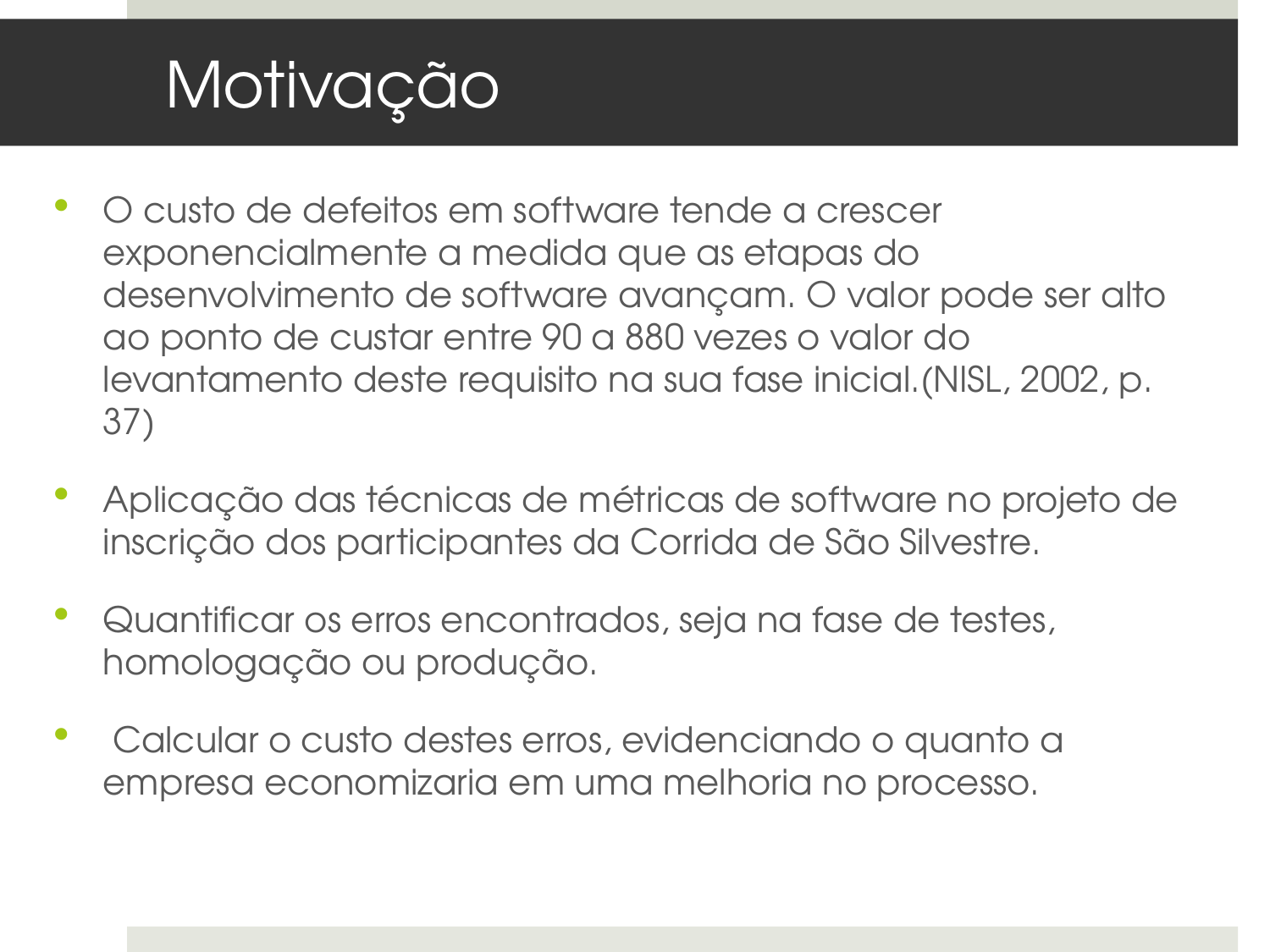

# Motivação
O custo de defeitos em software tende a crescer exponencialmente a medida que as etapas do desenvolvimento de software avançam. O valor pode ser alto ao ponto de custar entre 90 a 880 vezes o valor do levantamento deste requisito na sua fase inicial.(NISL, 2002, p. 37)
Aplicação das técnicas de métricas de software no projeto de inscrição dos participantes da Corrida de São Silvestre.
Quantificar os erros encontrados, seja na fase de testes, homologação ou produção.
 Calcular o custo destes erros, evidenciando o quanto a empresa economizaria em uma melhoria no processo.